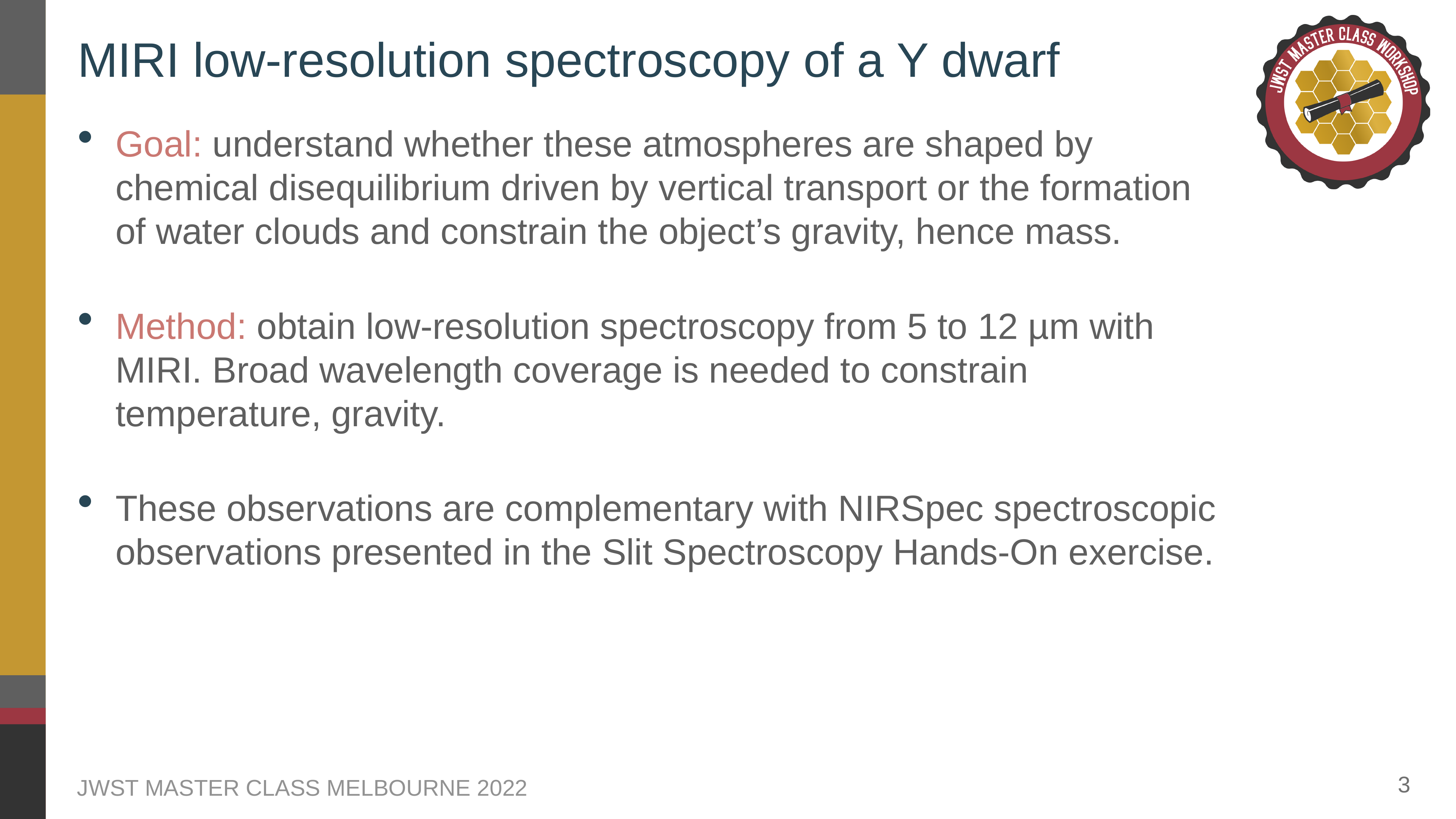

# MIRI low-resolution spectroscopy of a Y dwarf
Goal: understand whether these atmospheres are shaped by chemical disequilibrium driven by vertical transport or the formation of water clouds and constrain the object’s gravity, hence mass.
Method: obtain low-resolution spectroscopy from 5 to 12 µm with MIRI. Broad wavelength coverage is needed to constrain temperature, gravity.
These observations are complementary with NIRSpec spectroscopic observations presented in the Slit Spectroscopy Hands-On exercise.
3